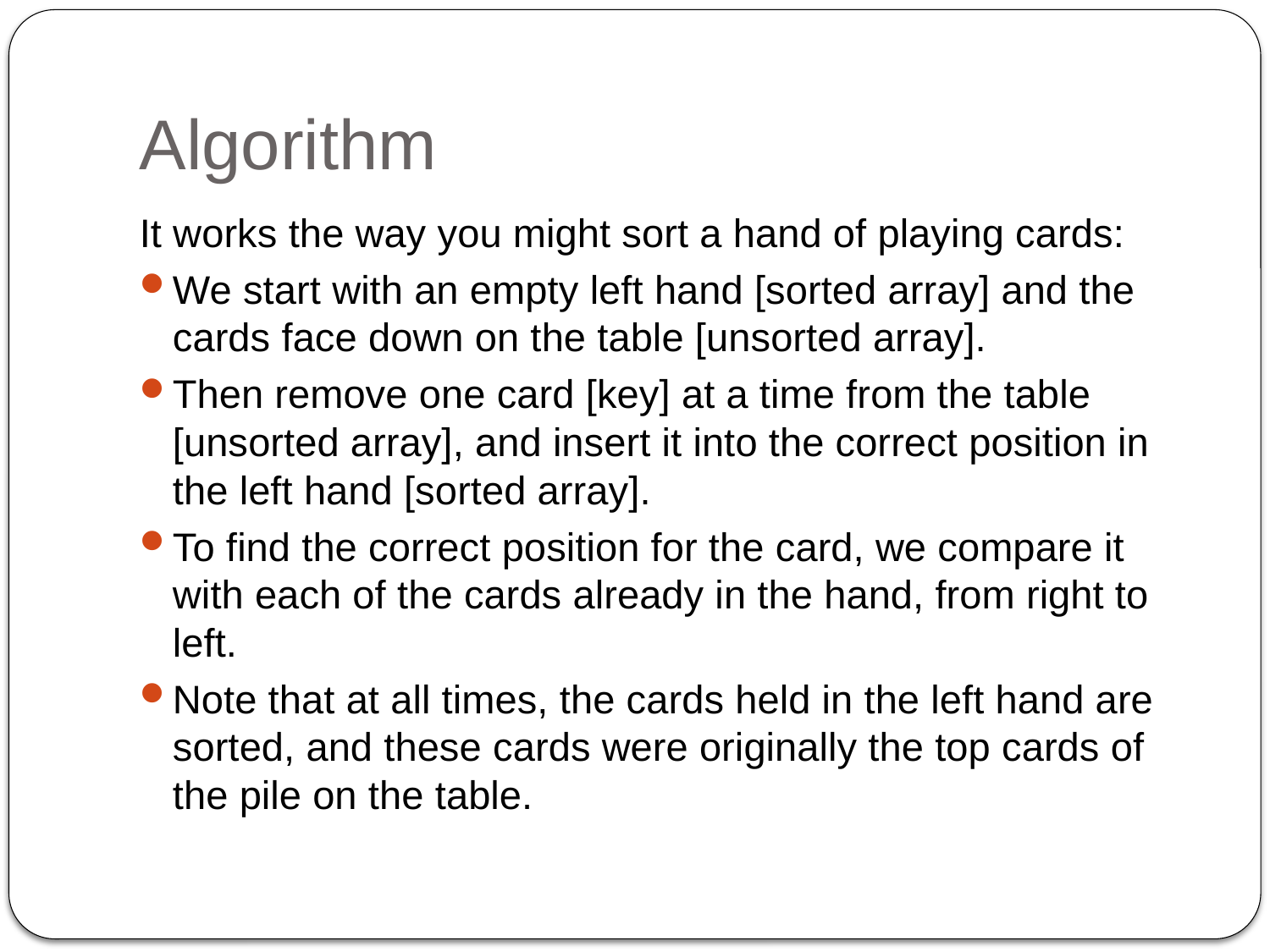

# Algorithm
It works the way you might sort a hand of playing cards:
We start with an empty left hand [sorted array] and the cards face down on the table [unsorted array].
Then remove one card [key] at a time from the table [unsorted array], and insert it into the correct position in the left hand [sorted array].
To find the correct position for the card, we compare it with each of the cards already in the hand, from right to left.
Note that at all times, the cards held in the left hand are sorted, and these cards were originally the top cards of the pile on the table.